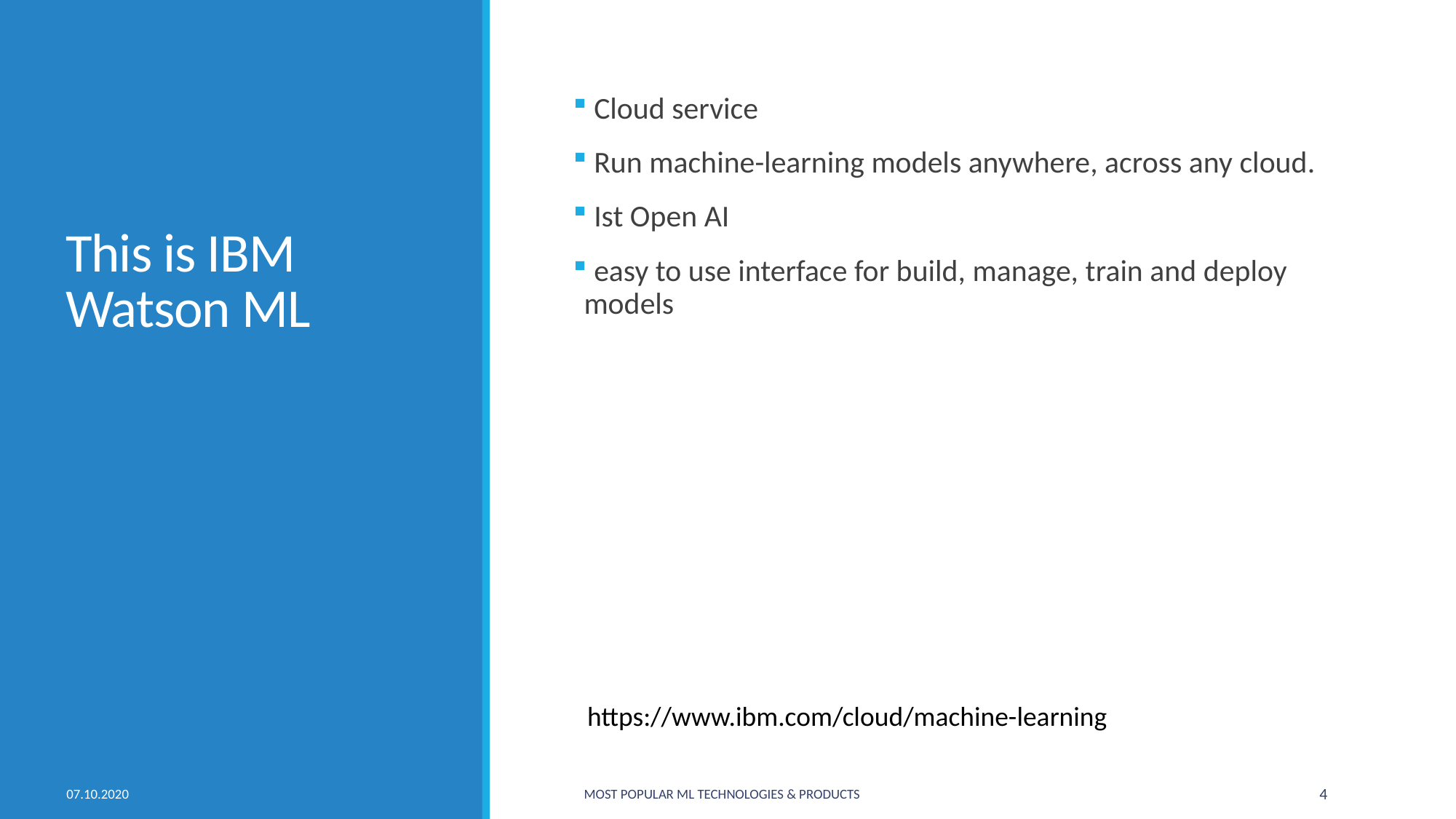

# This is IBM Watson ML
 Cloud service
 Run machine-learning models anywhere, across any cloud.
 Ist Open AI
 easy to use interface for build, manage, train and deploy models

https://www.ibm.com/cloud/machine-learning
07.10.2020
Most Popular ML Technologies & Products
4